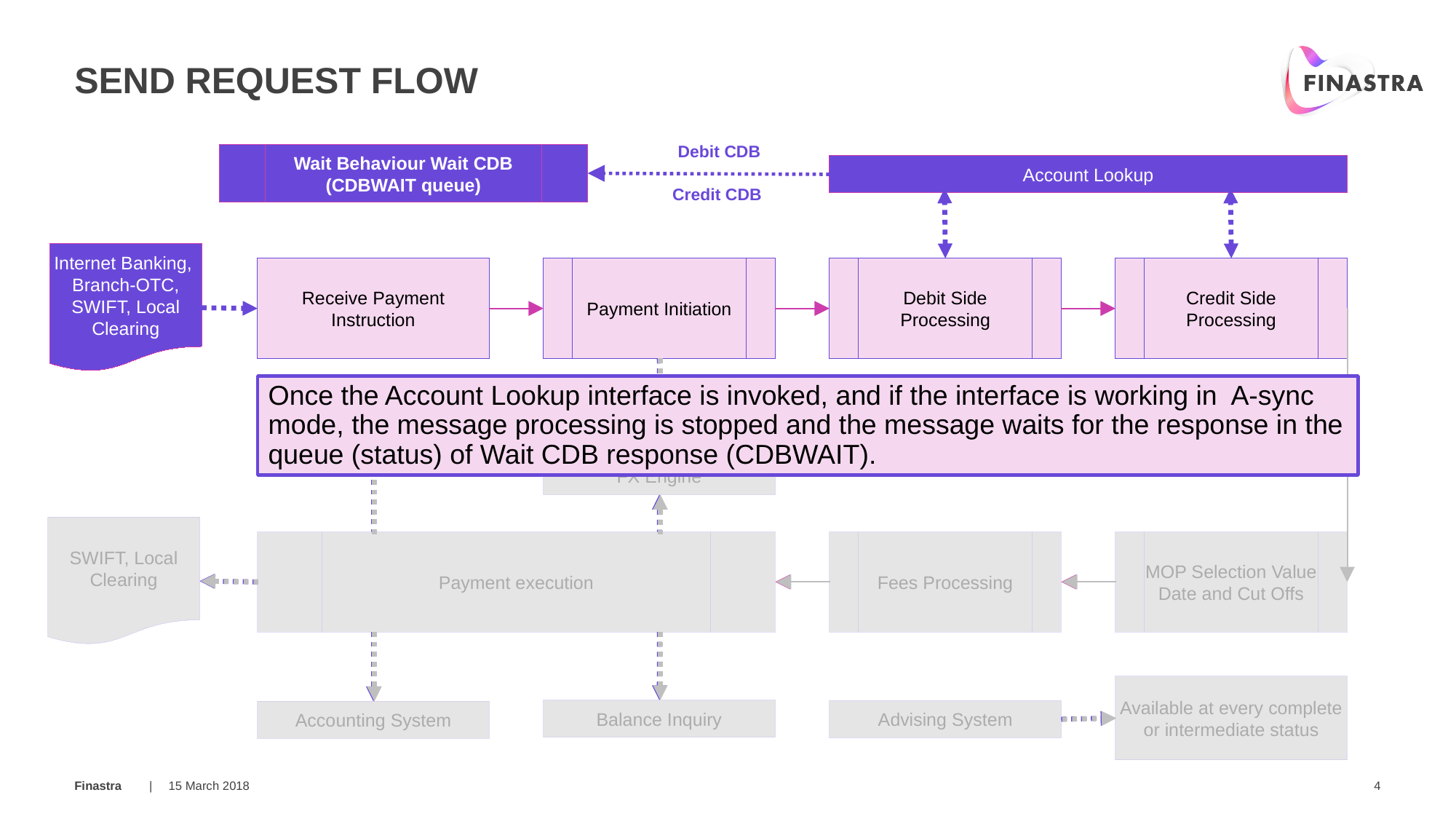

# SEND REQUEST flow
Debit CDB
Wait Behaviour Wait CDB (CDBWAIT queue)
Account Lookup
Credit CDB
Internet Banking,  Branch-OTC, SWIFT, Local Clearing
Receive Payment Instruction
Payment Initiation
Debit Side Processing
Credit Side Processing
Once the Account Lookup interface is invoked, and if the interface is working in  A-sync mode, the message processing is stopped and the message waits for the response in the queue (status) of Wait CDB response (CDBWAIT).
Compliance
FX Engine
SWIFT, Local Clearing
Payment execution
Fees Processing
MOP Selection Value Date and Cut Offs
Available at every complete or intermediate status
Balance Inquiry
Advising System
Accounting System
15 March 2018
4